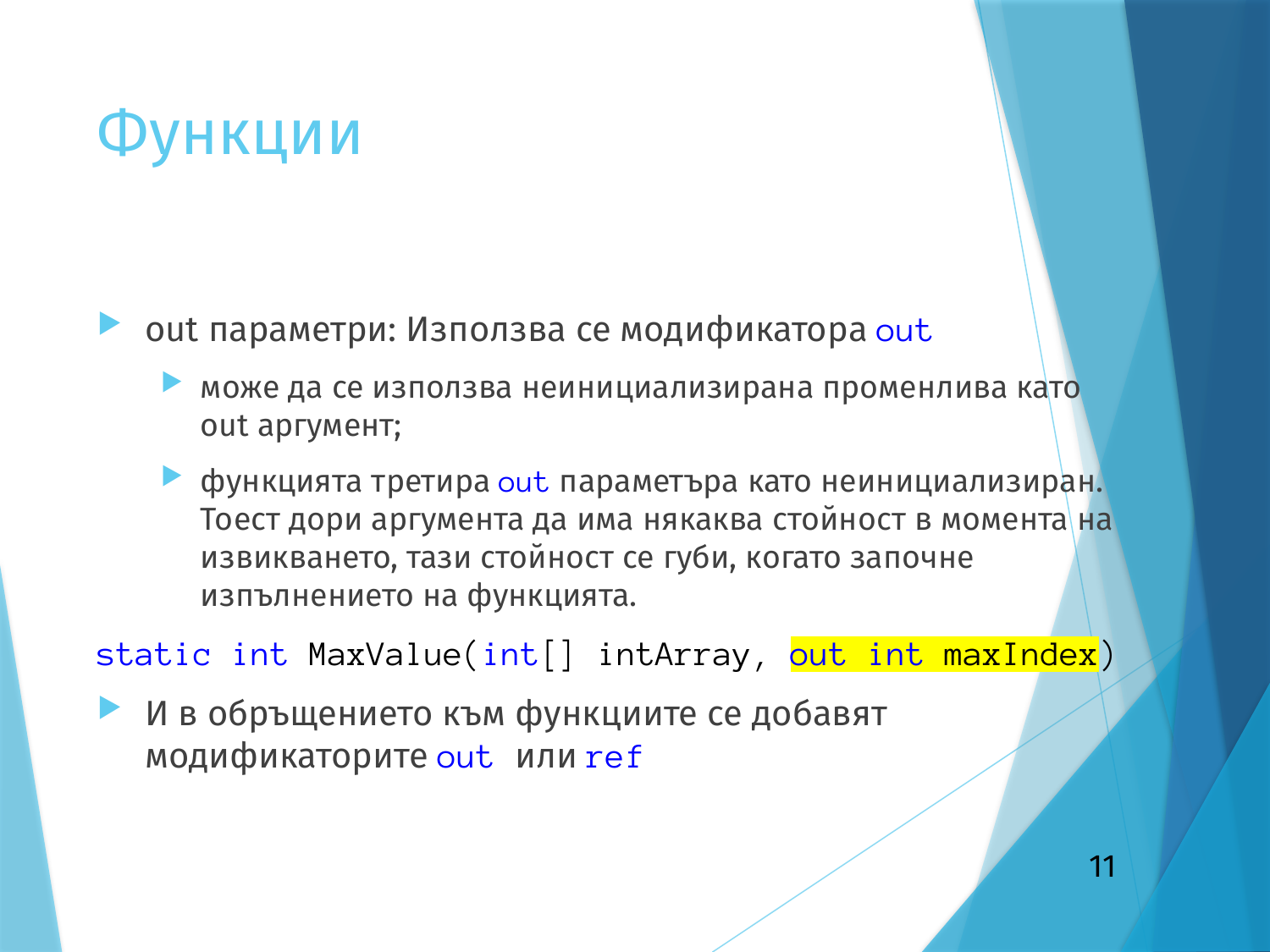

# Функции
out параметри: Използва се модификатора out
може да се използва неинициализирана променлива като out аргумент;
функцията третира out параметъра като неинициализиран. Тоест дори аргумента да има някаква стойност в момента на извикването, тази стойност се губи, когато започне изпълнението на функцията.
static int MaxValue(int[] intArray, out int maxIndex)
И в обръщението към функциите се добавят модификаторите out или ref
11